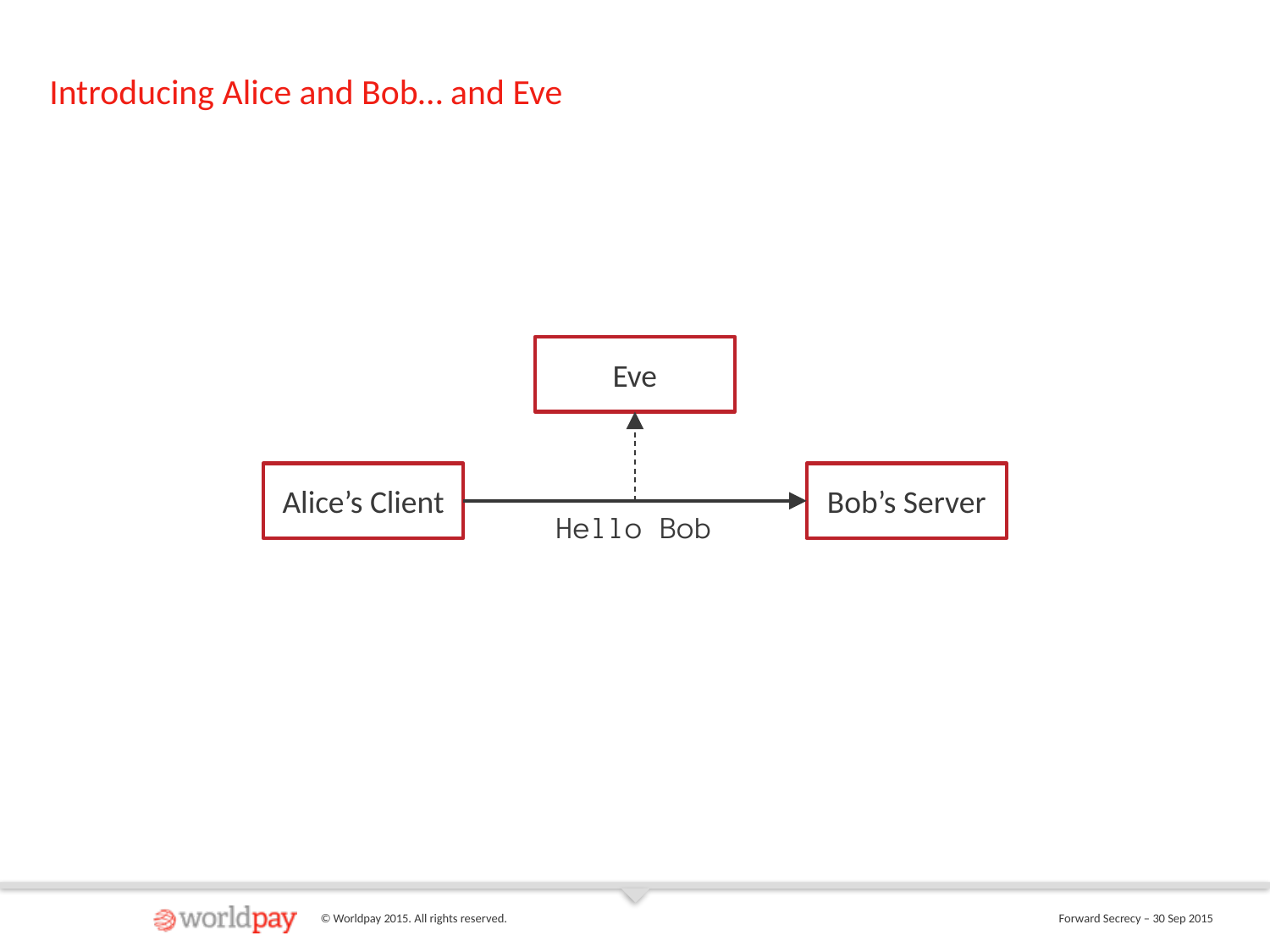

# Introducing Alice and Bob… and Eve
Eve
Alice’s Client
Bob’s Server
Hello Bob